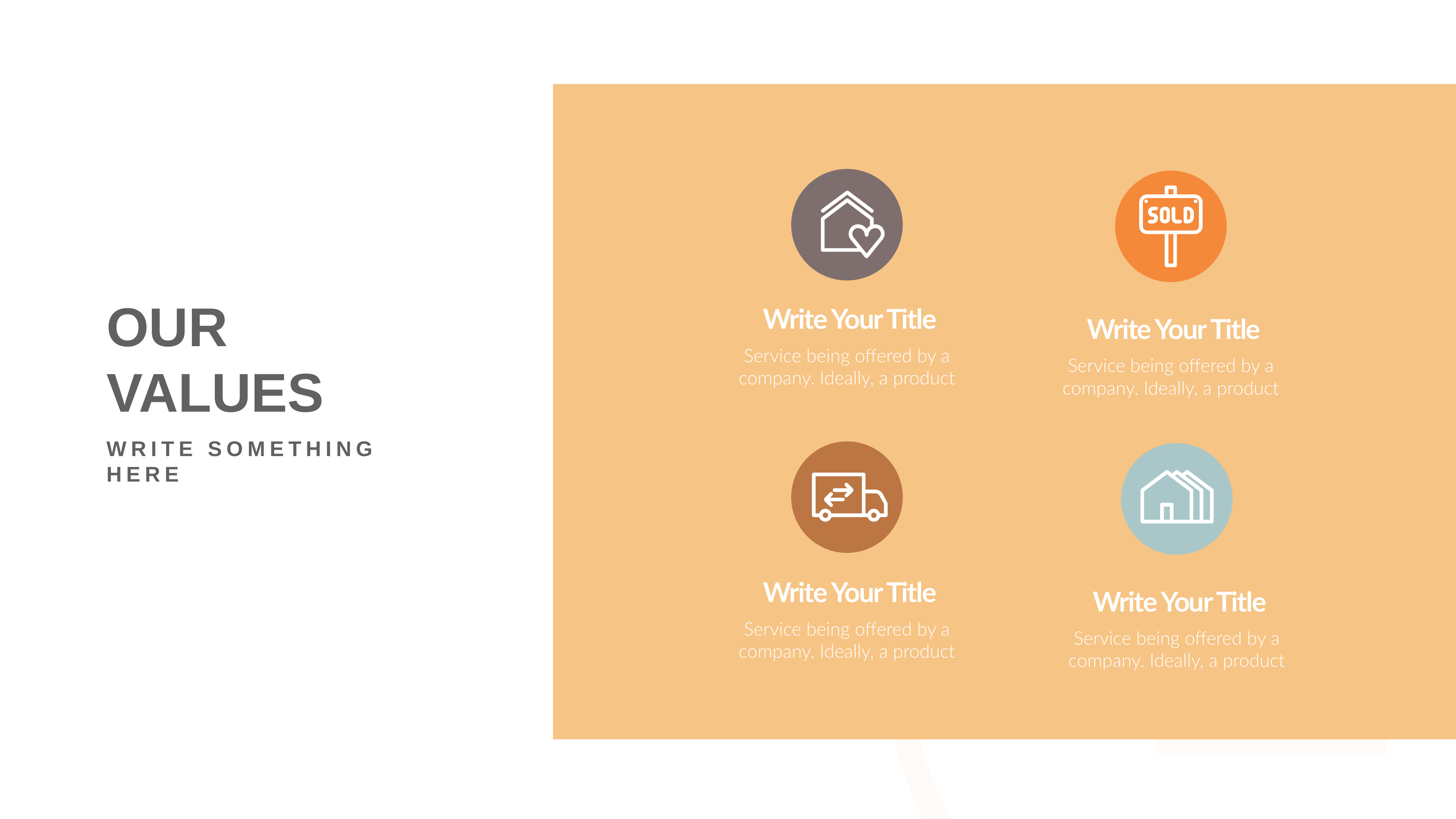

OUR VALUES
WRITE SOMETHING HERE
Write Your Title
Service being offered by a company. Ideally, a product
Write Your Title
Service being offered by a company. Ideally, a product

Write Your Title
Service being offered by a company. Ideally, a product
Write Your Title
Service being offered by a company. Ideally, a product